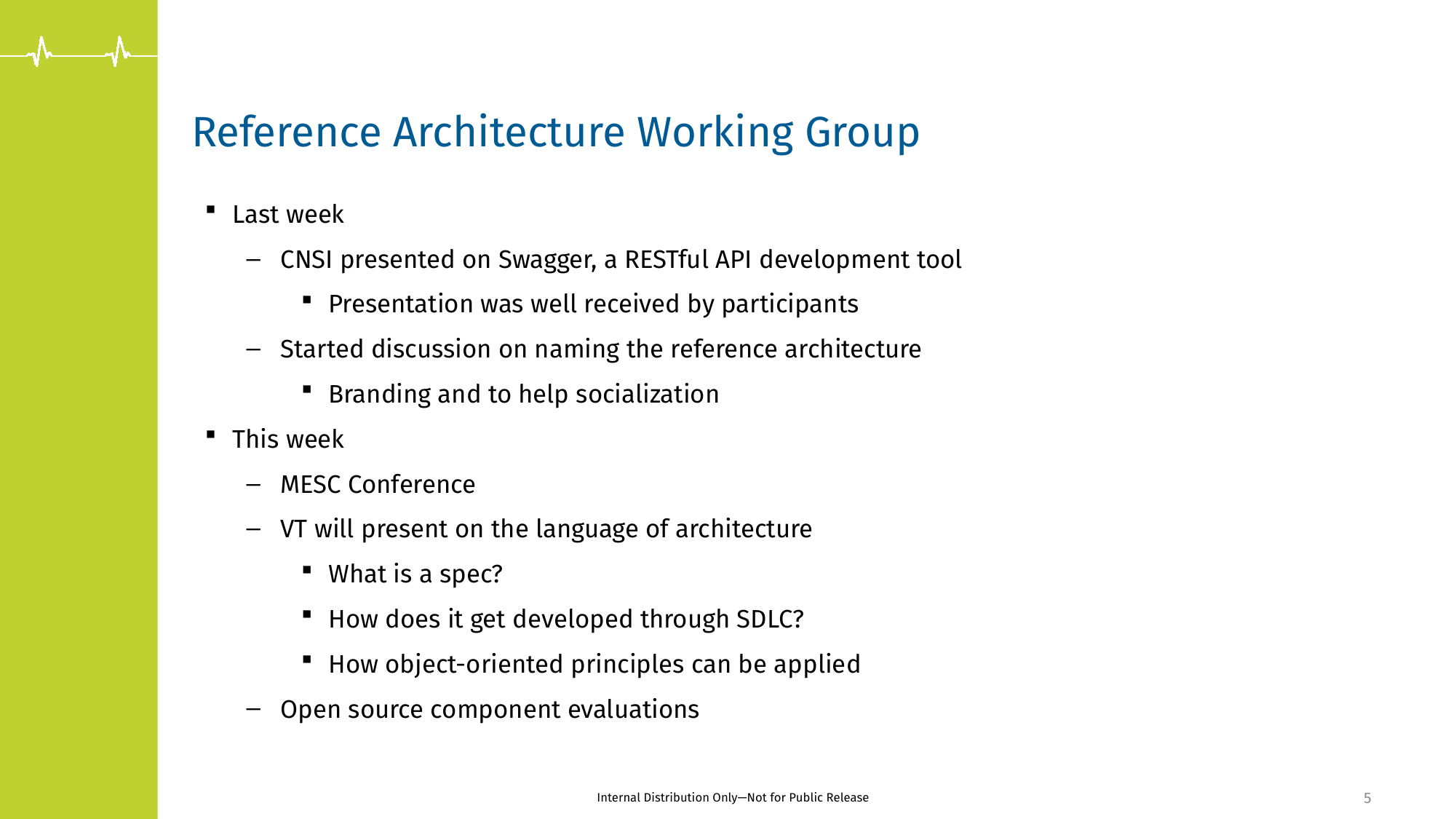

# Reference Architecture Working Group
Last week
CNSI presented on Swagger, a RESTful API development tool
Presentation was well received by participants
Started discussion on naming the reference architecture
Branding and to help socialization
This week
MESC Conference
VT will present on the language of architecture
What is a spec?
How does it get developed through SDLC?
How object-oriented principles can be applied
Open source component evaluations

5